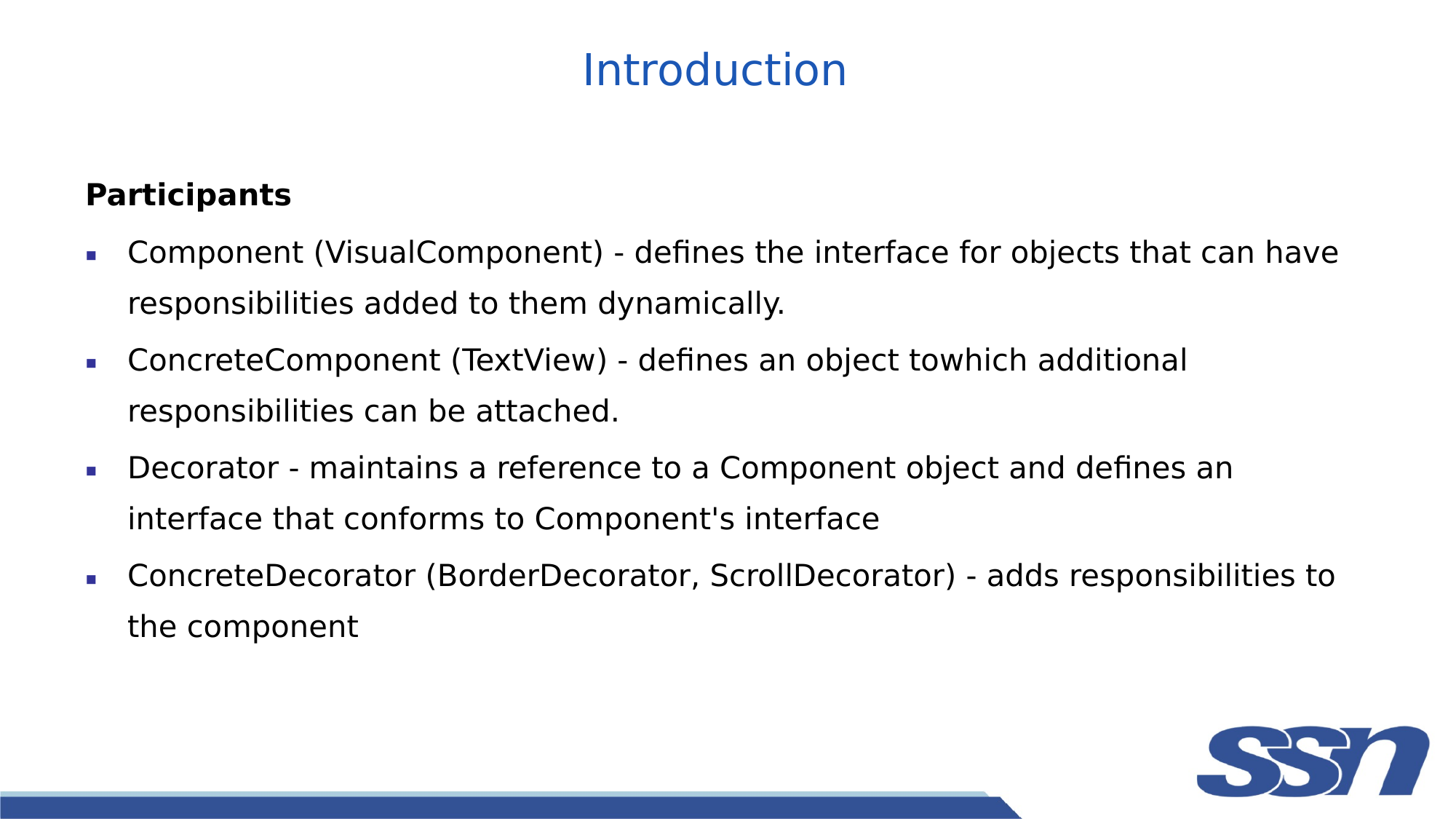

# Introduction
Participants
Component (VisualComponent) - defines the interface for objects that can have responsibilities added to them dynamically.
ConcreteComponent (TextView) - defines an object towhich additional responsibilities can be attached.
Decorator - maintains a reference to a Component object and defines an interface that conforms to Component's interface
ConcreteDecorator (BorderDecorator, ScrollDecorator) - adds responsibilities to the component